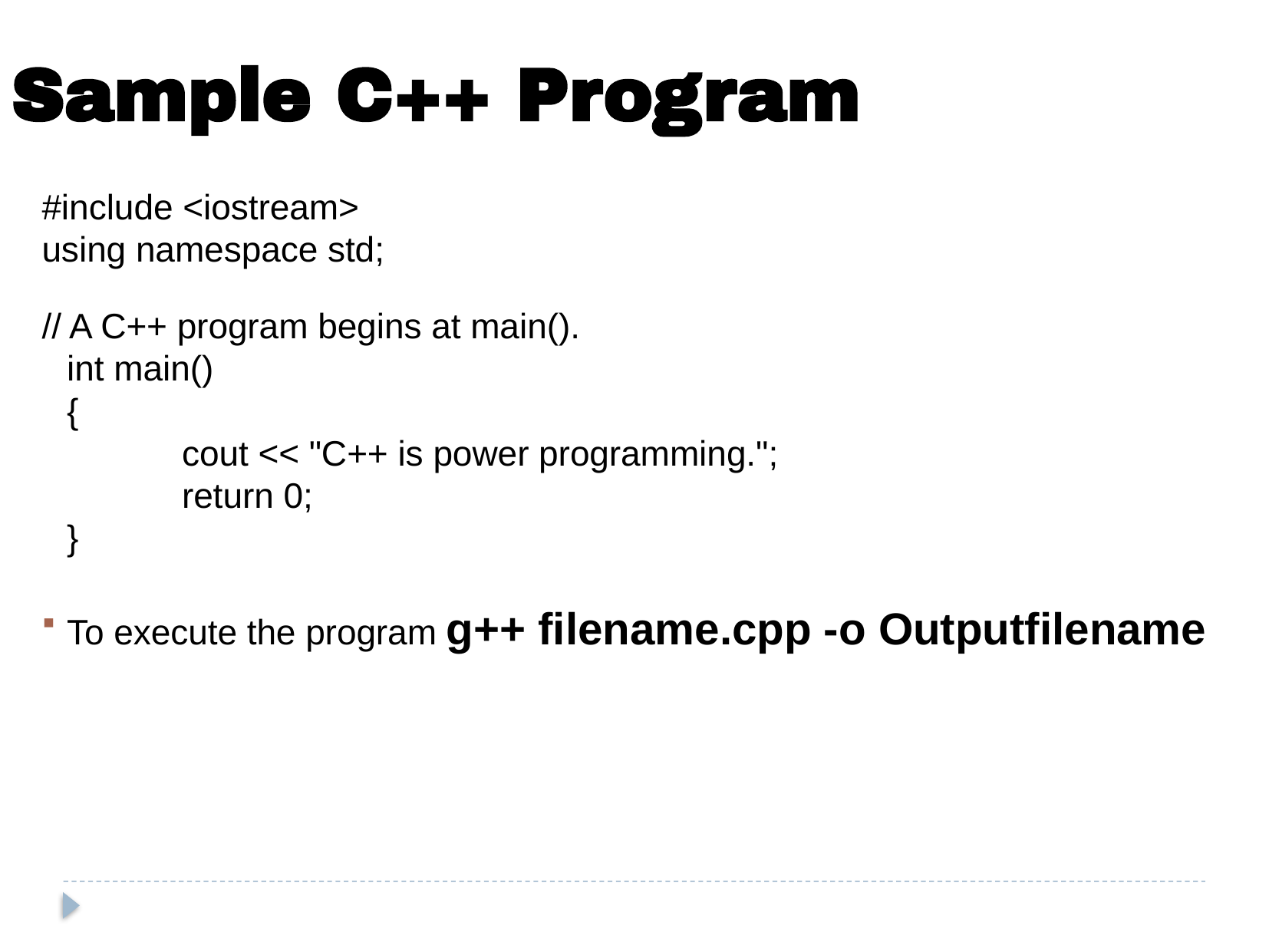

Sample C++ Program
#include <iostream>
using namespace std;

// A C++ program begins at main().
	int main()
	{
		cout << "C++ is power programming.";
		return 0;
	}

To execute the program g++ filename.cpp -o Outputfilename